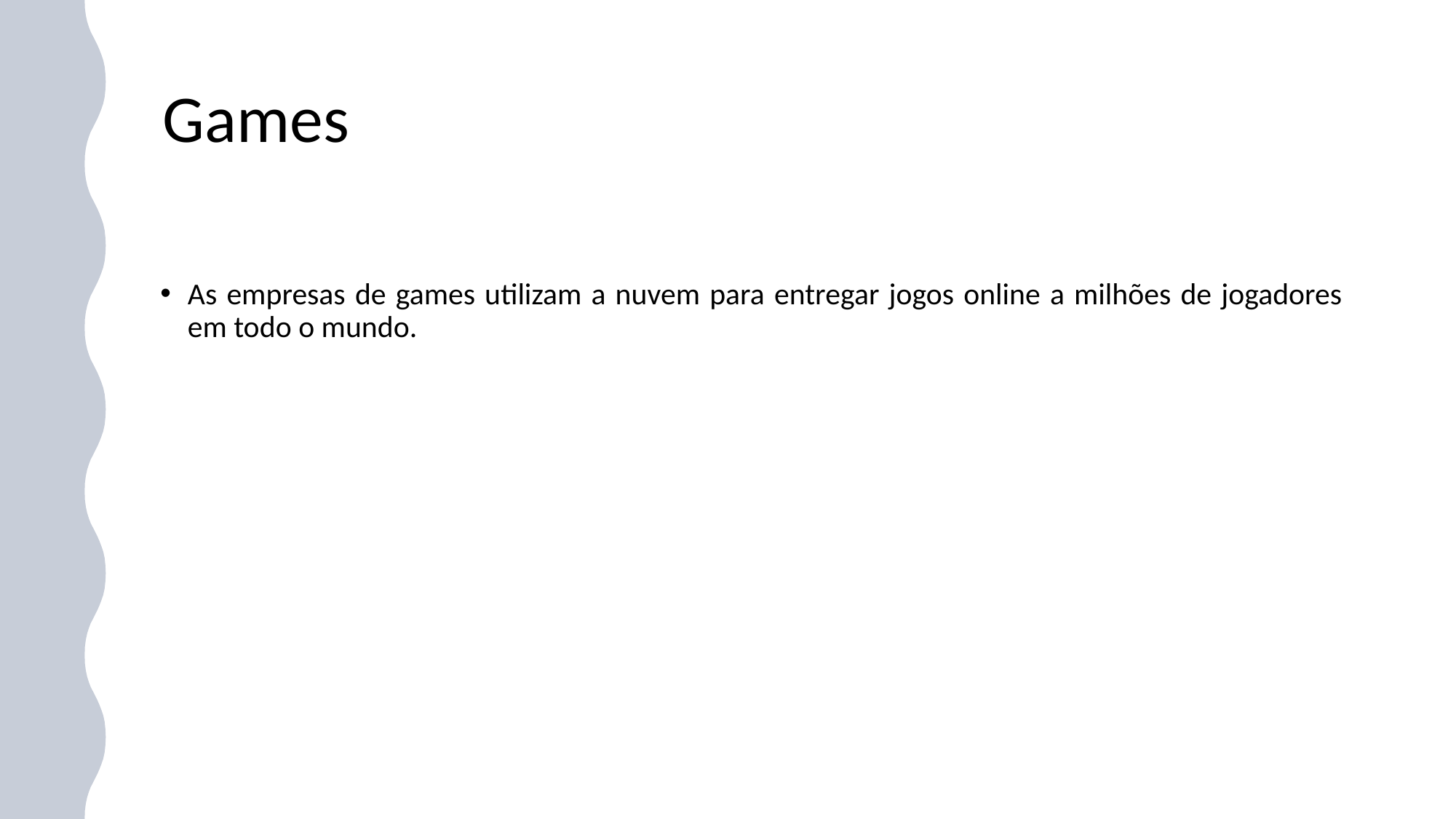

# Games
As empresas de games utilizam a nuvem para entregar jogos online a milhões de jogadores em todo o mundo.